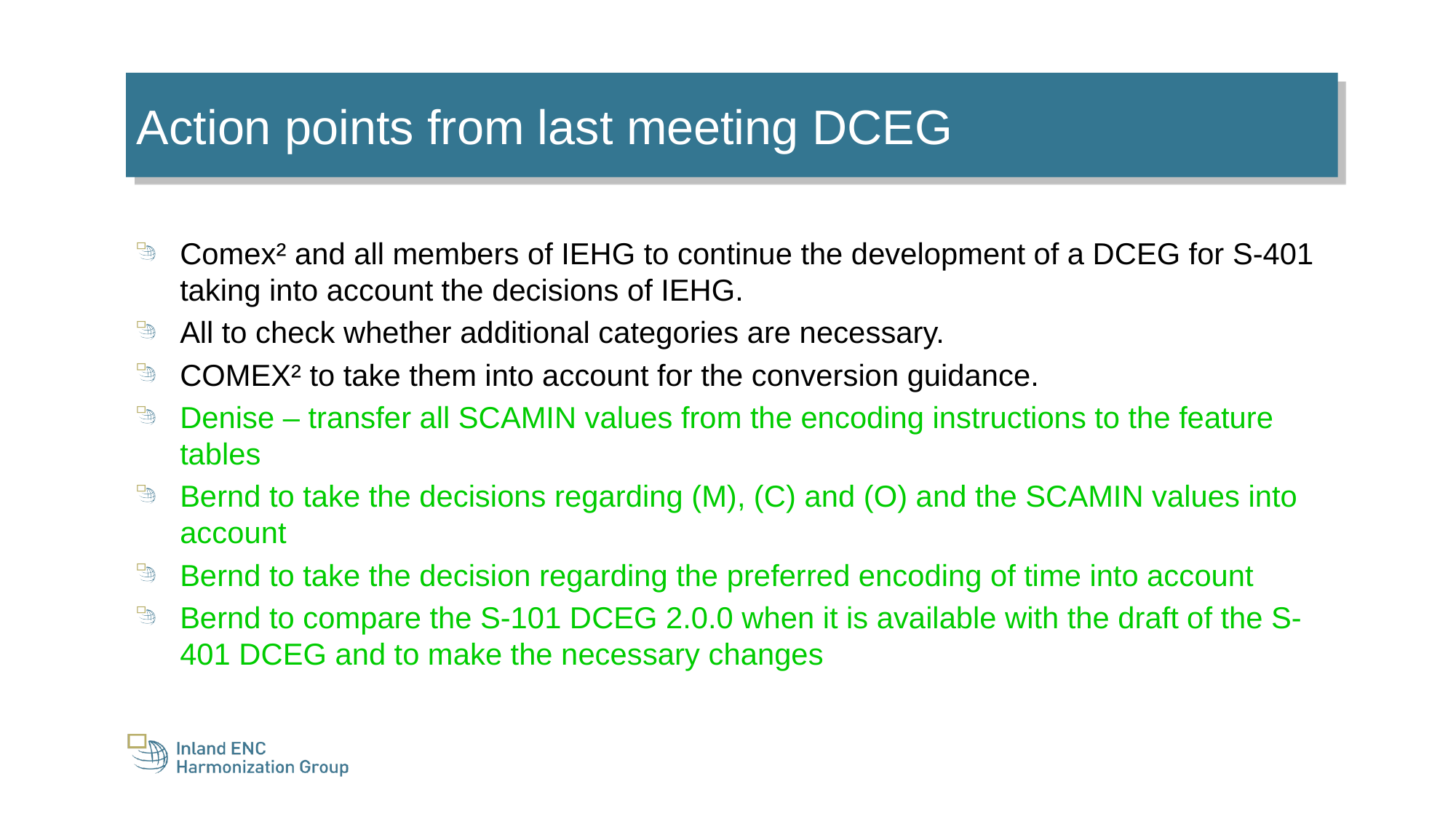

Action points from last meeting DCEG
Comex² and all members of IEHG to continue the development of a DCEG for S-401 taking into account the decisions of IEHG.
All to check whether additional categories are necessary.
COMEX² to take them into account for the conversion guidance.
Denise – transfer all SCAMIN values from the encoding instructions to the feature tables
Bernd to take the decisions regarding (M), (C) and (O) and the SCAMIN values into account
Bernd to take the decision regarding the preferred encoding of time into account
Bernd to compare the S-101 DCEG 2.0.0 when it is available with the draft of the S-401 DCEG and to make the necessary changes